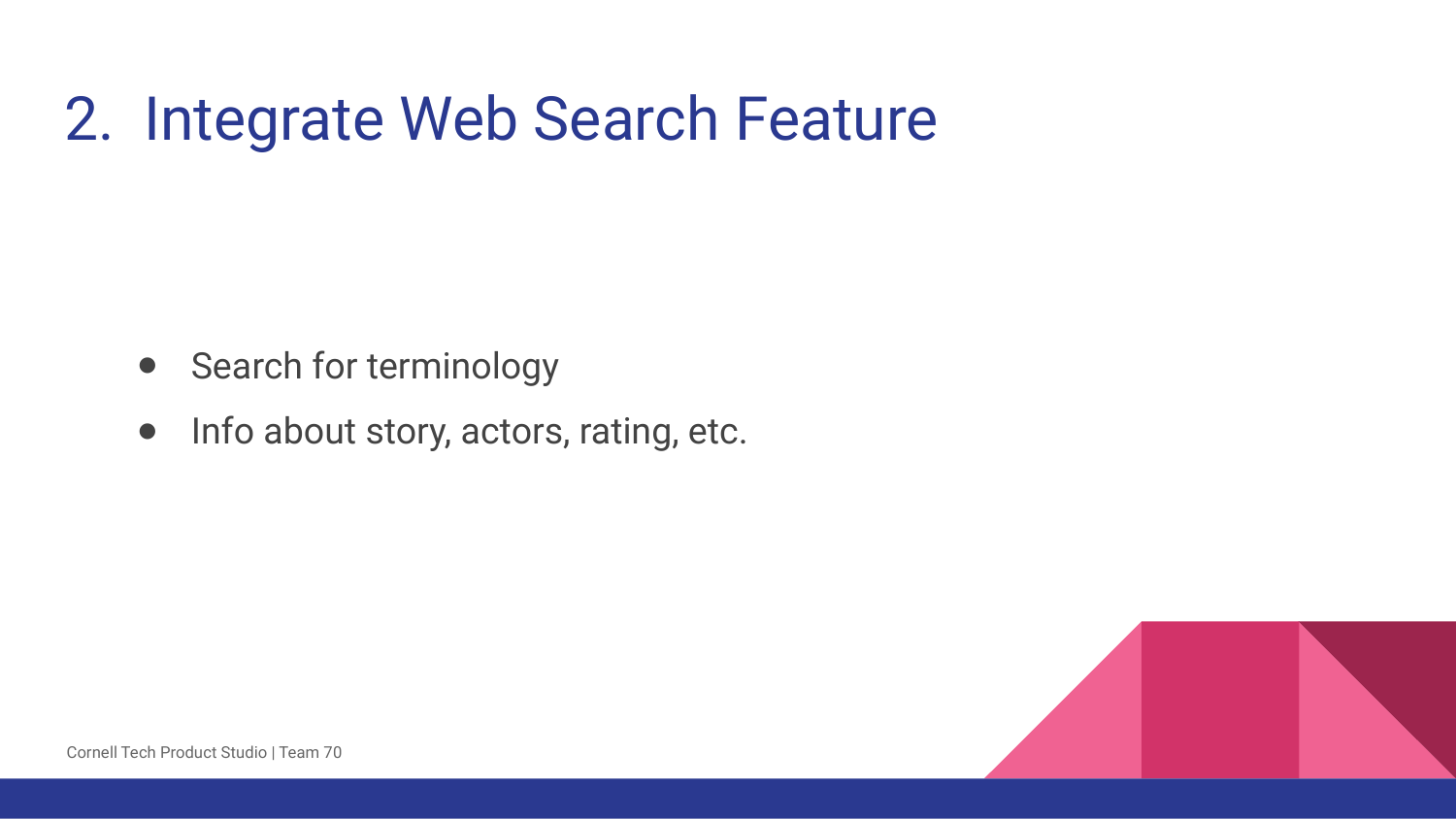

# 2.  Integrate Web Search Feature
Search for terminology
Info about story, actors, rating, etc.